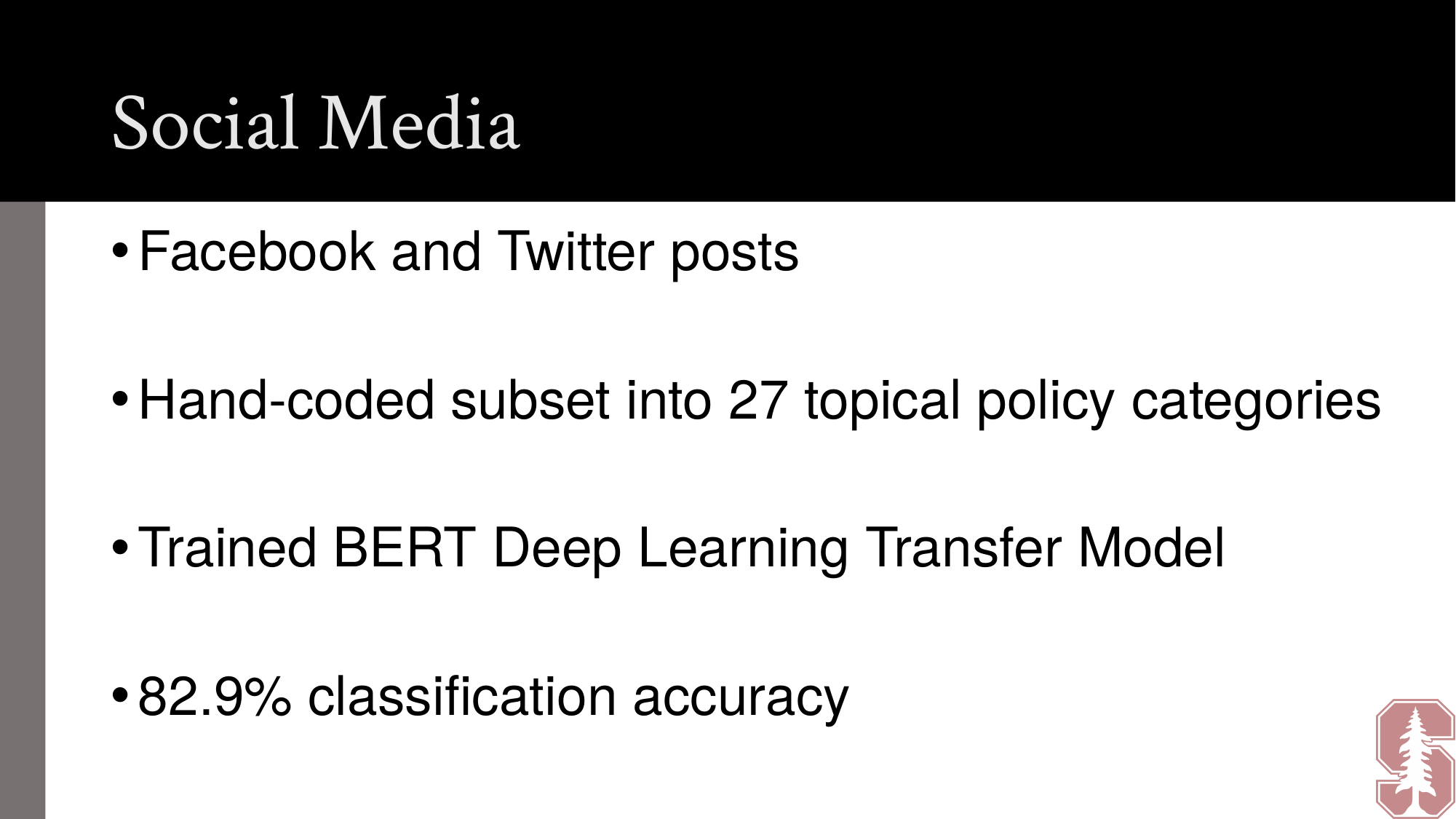

# Social Media
Facebook and Twitter posts

Hand-coded subset into 27 topical policy categories

Trained BERT Deep Learning Transfer Model

82.9% classification accuracy